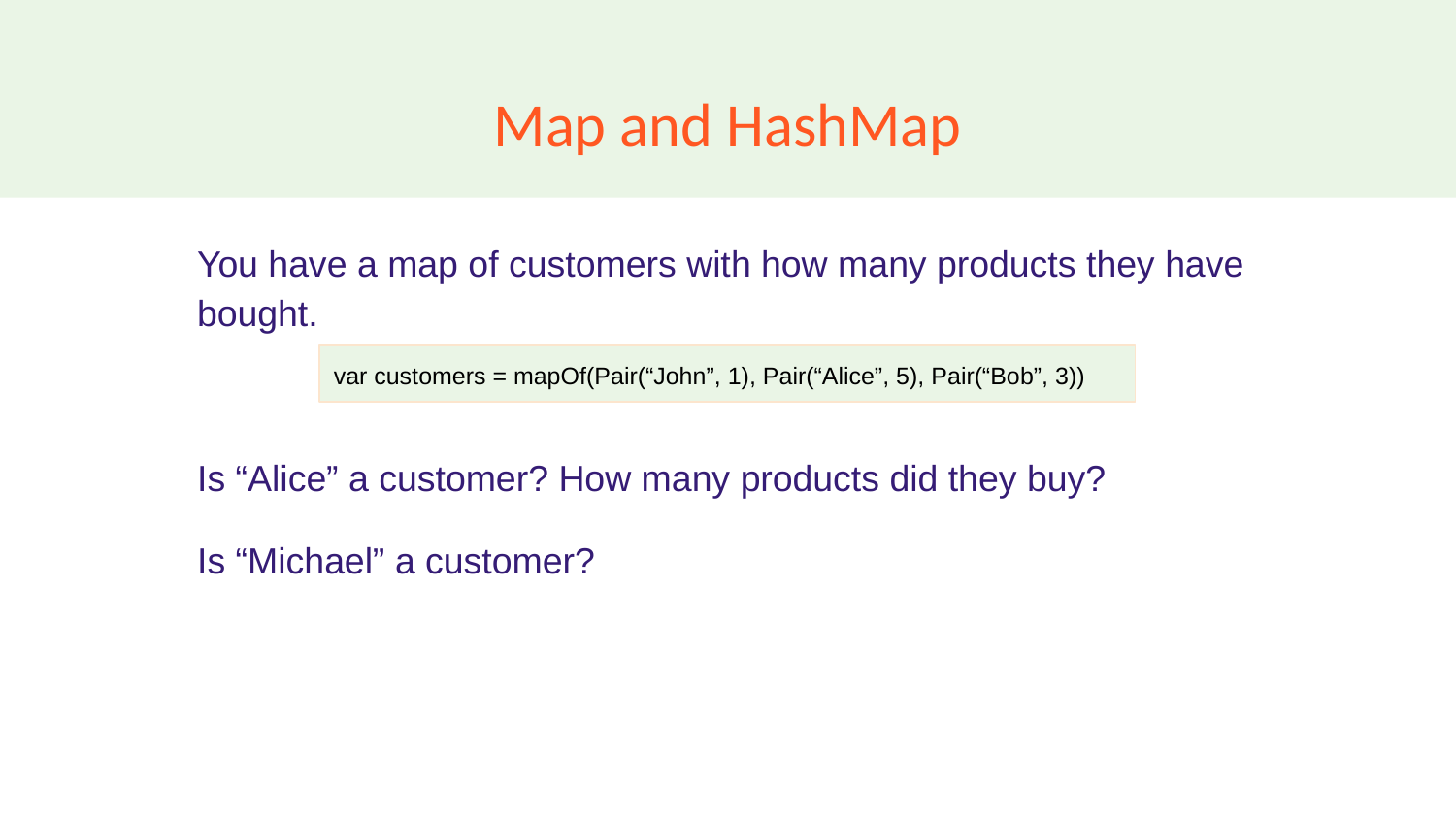

# Map and HashMap
You have a map of customers with how many products they have bought.

Is “Alice” a customer? How many products did they buy?
Is “Michael” a customer?
var customers = mapOf(Pair(“John”, 1), Pair(“Alice”, 5), Pair(“Bob”, 3))